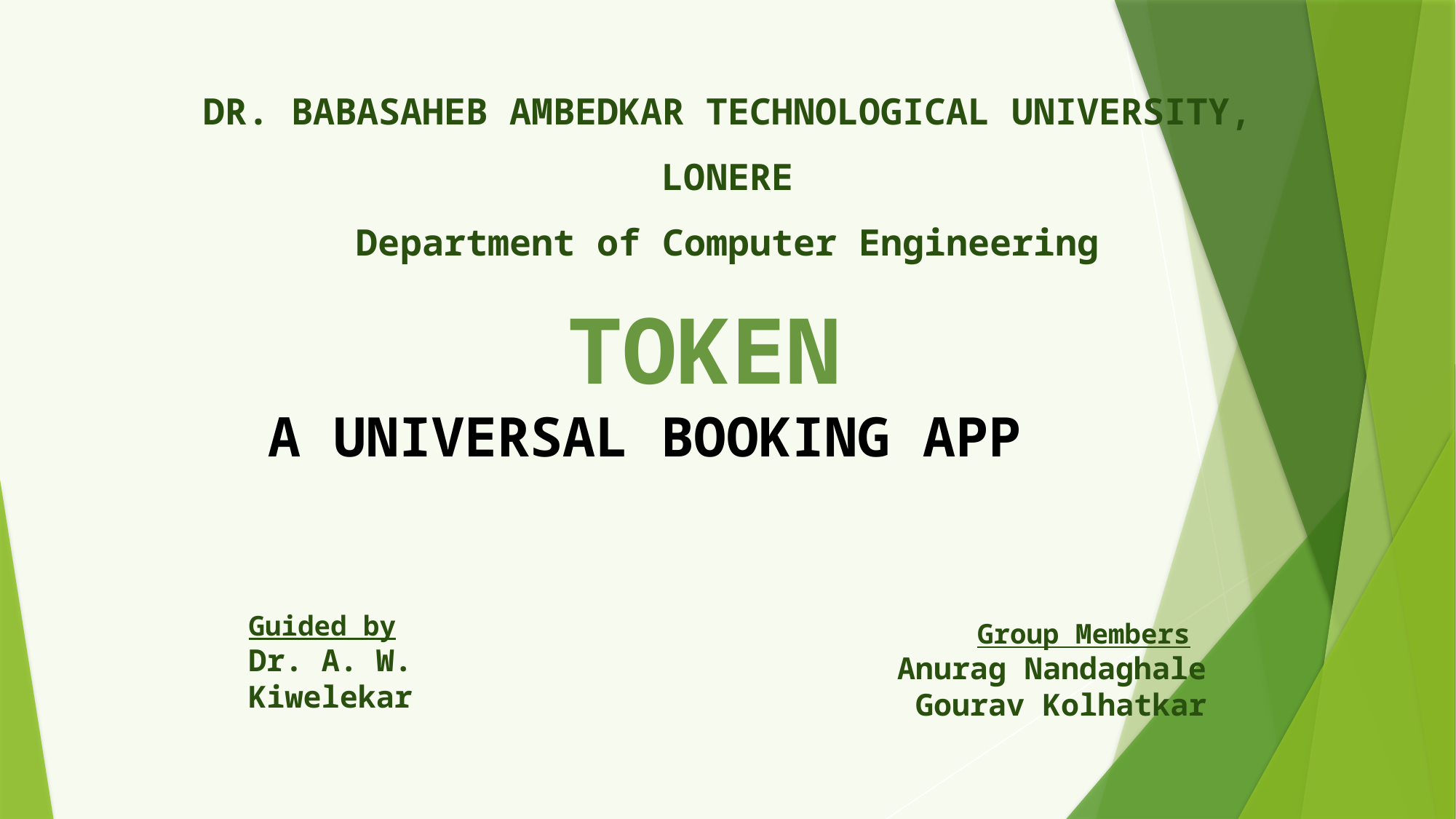

DR. BABASAHEB AMBEDKAR TECHNOLOGICAL UNIVERSITY, LONERE
Department of Computer Engineering
TOKEN
A UNIVERSAL BOOKING APP
Guided by
Dr. A. W. Kiwelekar
Group Members
Anurag Nandaghale
Gourav Kolhatkar